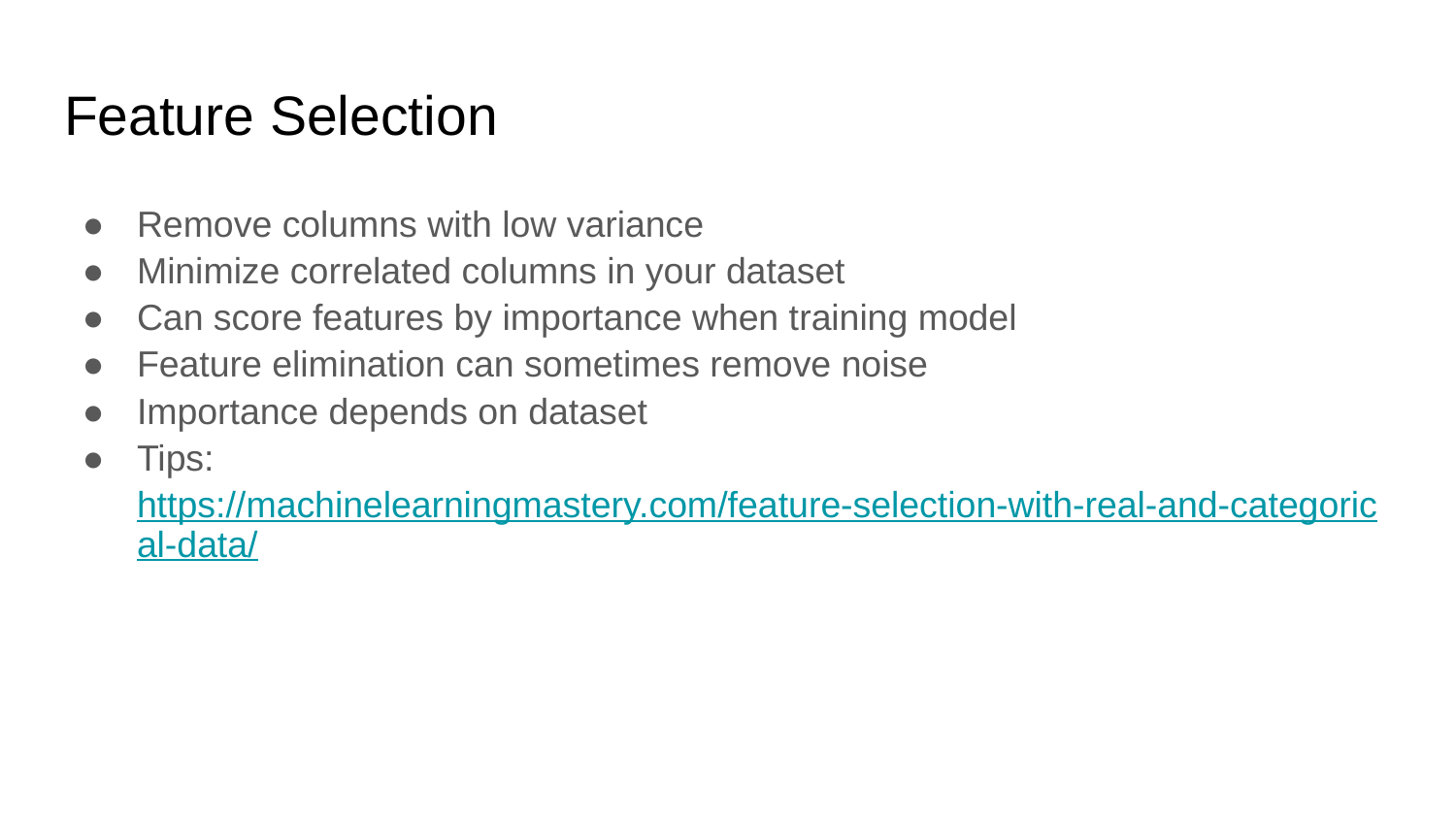

# Feature Selection
Remove columns with low variance
Minimize correlated columns in your dataset
Can score features by importance when training model
Feature elimination can sometimes remove noise
Importance depends on dataset
Tips: https://machinelearningmastery.com/feature-selection-with-real-and-categorical-data/